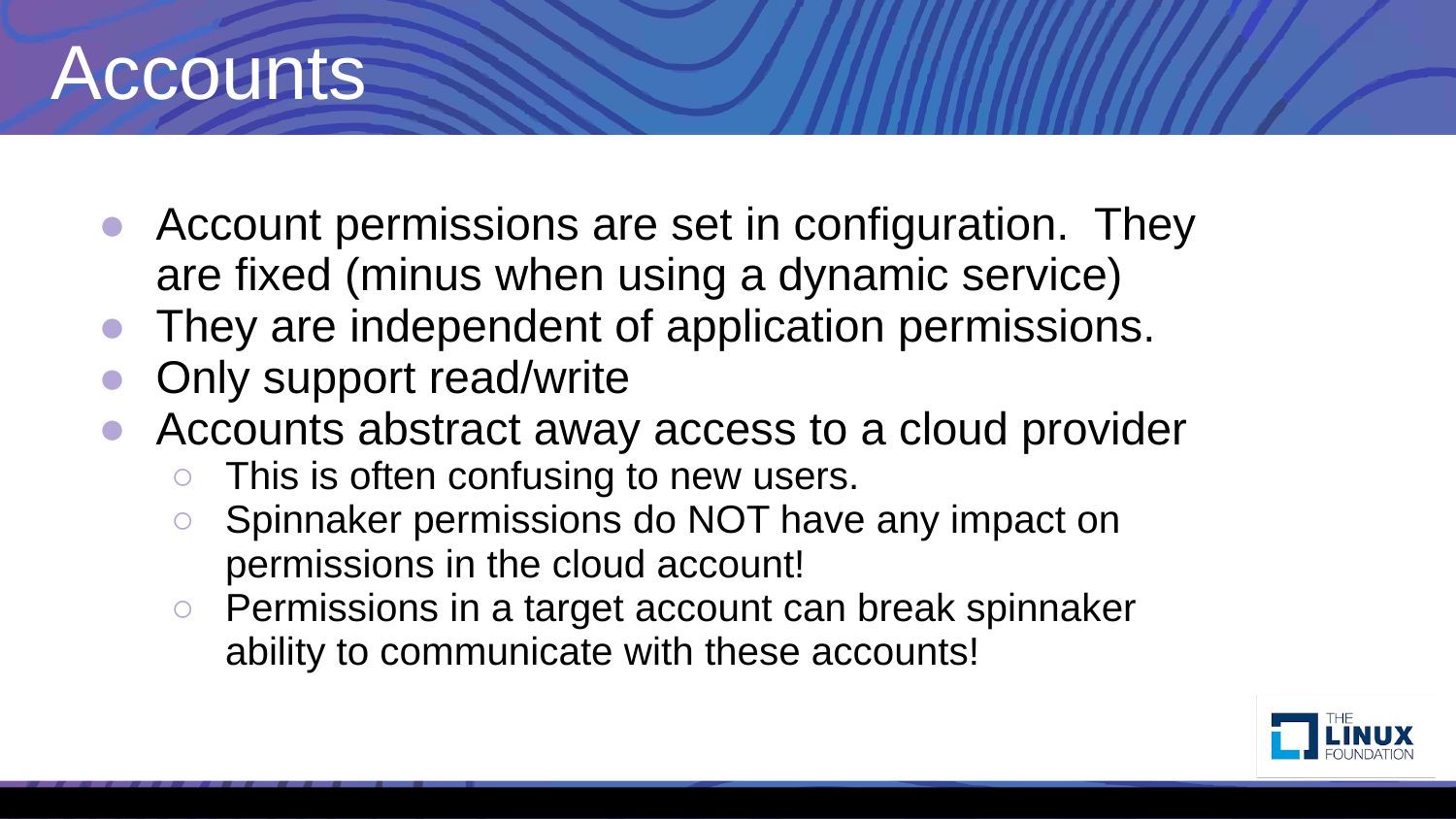

# Accounts
Account permissions are set in configuration.  They are fixed (minus when using a dynamic service)
They are independent of application permissions.
Only support read/write
Accounts abstract away access to a cloud provider
This is often confusing to new users.
Spinnaker permissions do NOT have any impact on permissions in the cloud account!
Permissions in a target account can break spinnaker ability to communicate with these accounts!